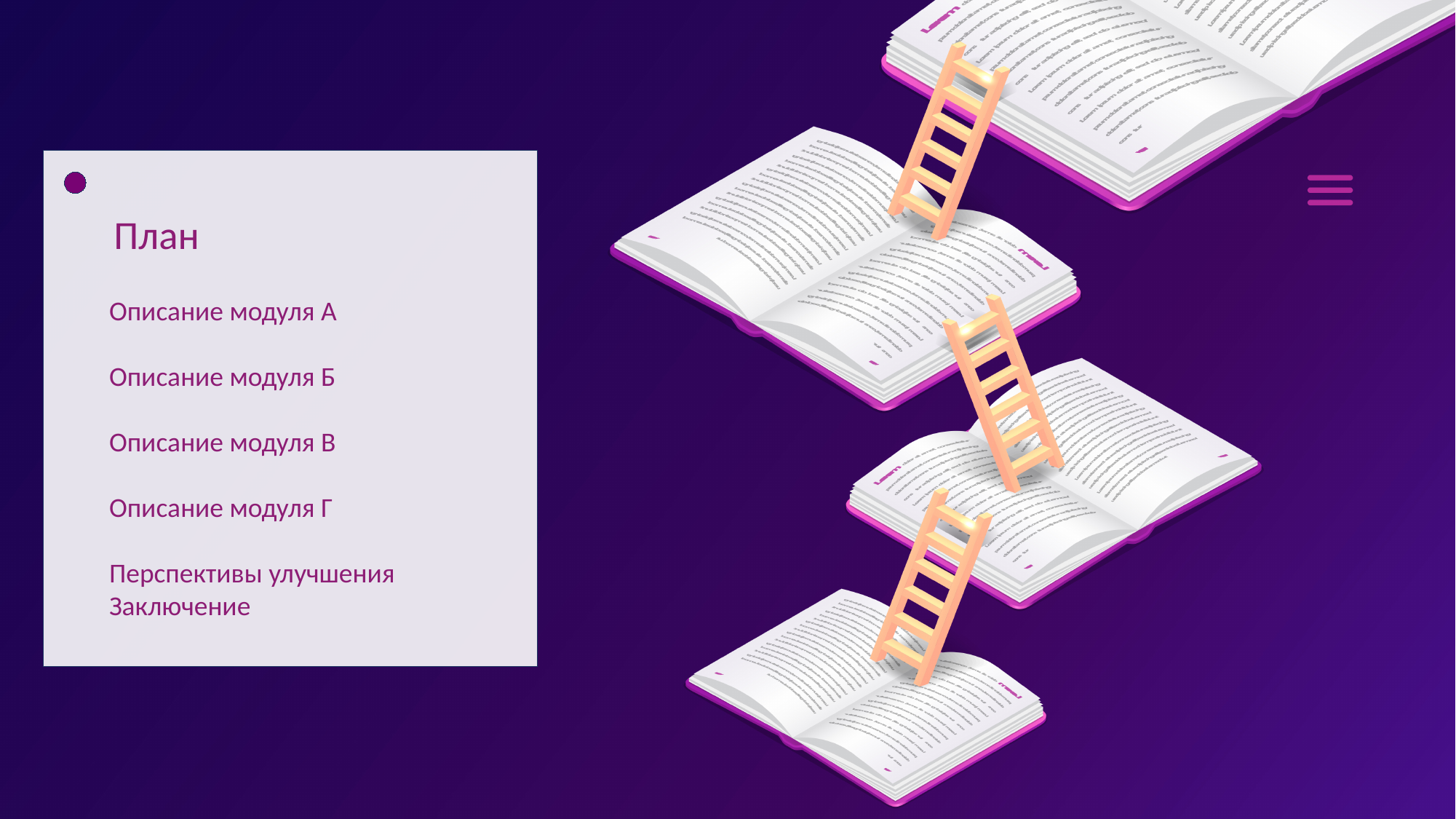

План
# Описание модуля А Описание модуля Б Описание модуля В Описание модуля Г Перспективы улучшения Заключение